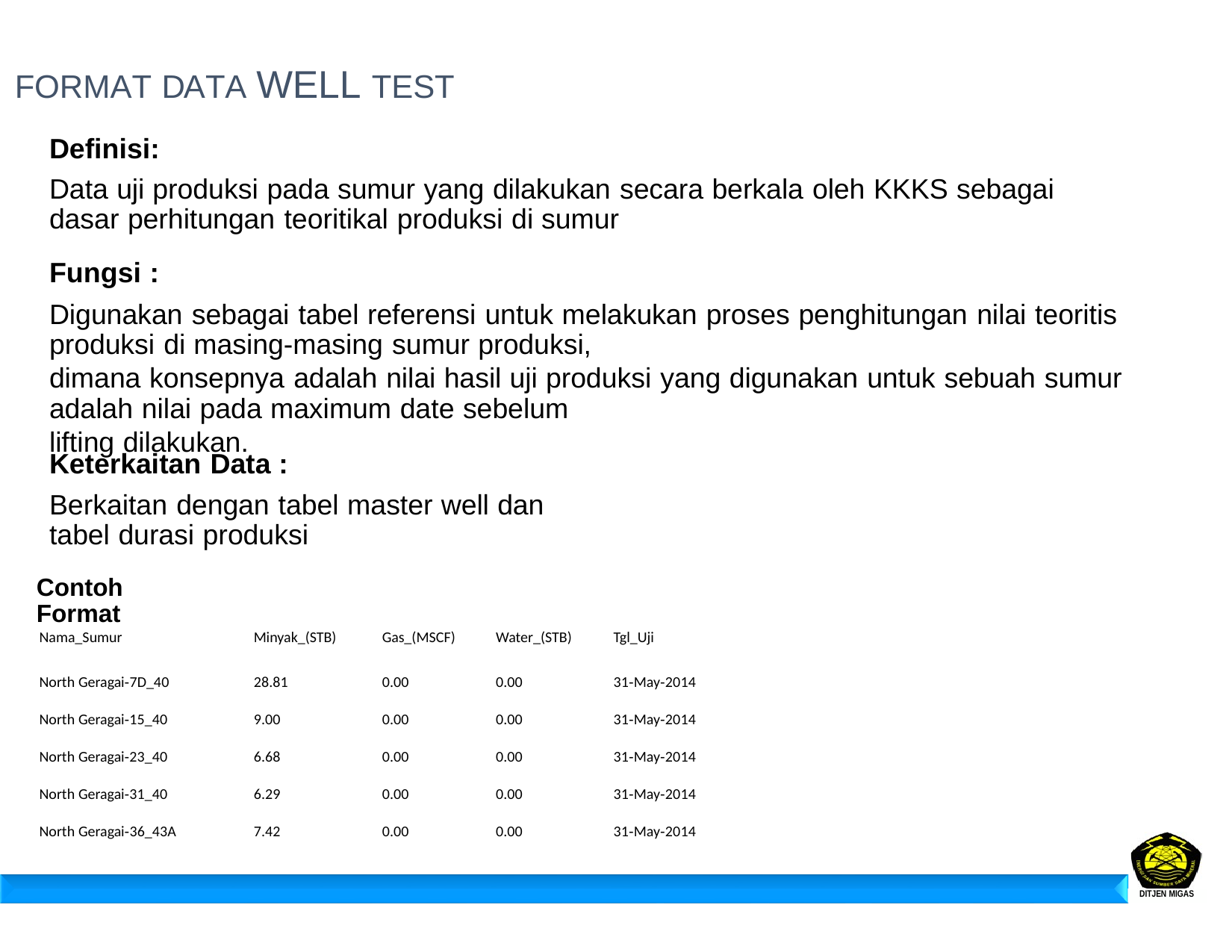

FORMAT DATA WELL TEST
Definisi:
Data uji produksi pada sumur yang dilakukan secara berkala oleh KKKS sebagai dasar perhitungan teoritikal produksi di sumur
Fungsi :
Digunakan sebagai tabel referensi untuk melakukan proses penghitungan nilai teoritis produksi di masing-masing sumur produksi,
dimana konsepnya adalah nilai hasil uji produksi yang digunakan untuk sebuah sumur adalah nilai pada maximum date sebelum
lifting dilakukan.
Keterkaitan Data :
Berkaitan dengan tabel master well dan tabel durasi produksi
Contoh Format

Nama_Sumur
Minyak_(STB)
Gas_(MSCF)
Water_(STB)
Tgl_Uji
North Geragai‐7D_40
28.81
0.00
0.00
31‐May‐2014
North Geragai‐15_40
9.00
0.00
0.00
31‐May‐2014
North Geragai‐23_40
6.68
0.00
0.00
31‐May‐2014
North Geragai‐31_40
6.29
0.00
0.00
31‐May‐2014
North Geragai‐36_43A
7.42
0.00
0.00
31‐May‐2014

DITJEN MIGAS